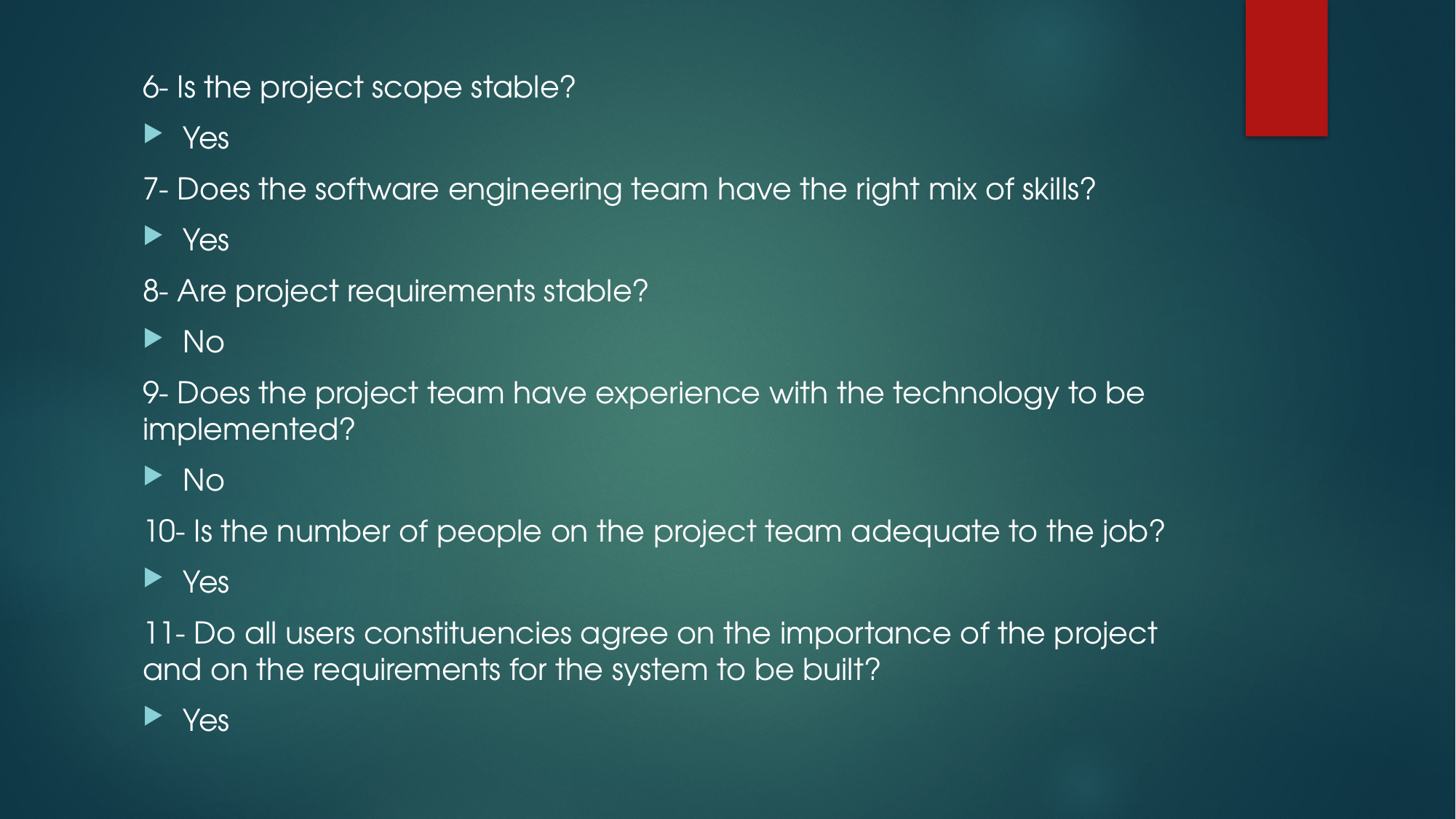

6- Is the project scope stable?
Yes
7- Does the software engineering team have the right mix of skills?
Yes
8- Are project requirements stable?
No
9- Does the project team have experience with the technology to be implemented?
No
10- Is the number of people on the project team adequate to the job?
Yes
11- Do all users constituencies agree on the importance of the project and on the requirements for the system to be built?
Yes